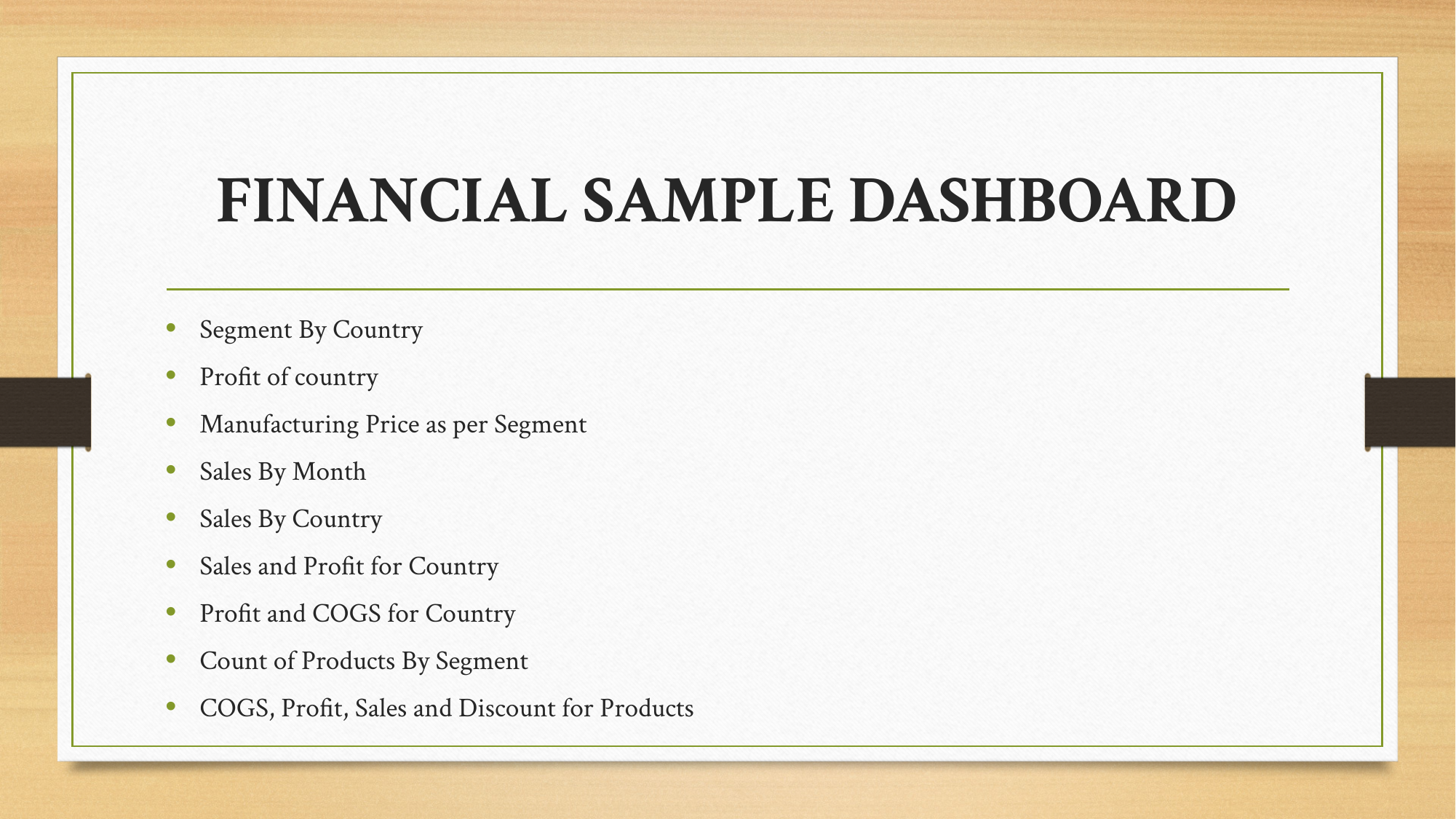

# FINANCIAL SAMPLE DASHBOARD
Segment By Country
Profit of country
Manufacturing Price as per Segment
Sales By Month
Sales By Country
Sales and Profit for Country
Profit and COGS for Country
Count of Products By Segment
COGS, Profit, Sales and Discount for Products